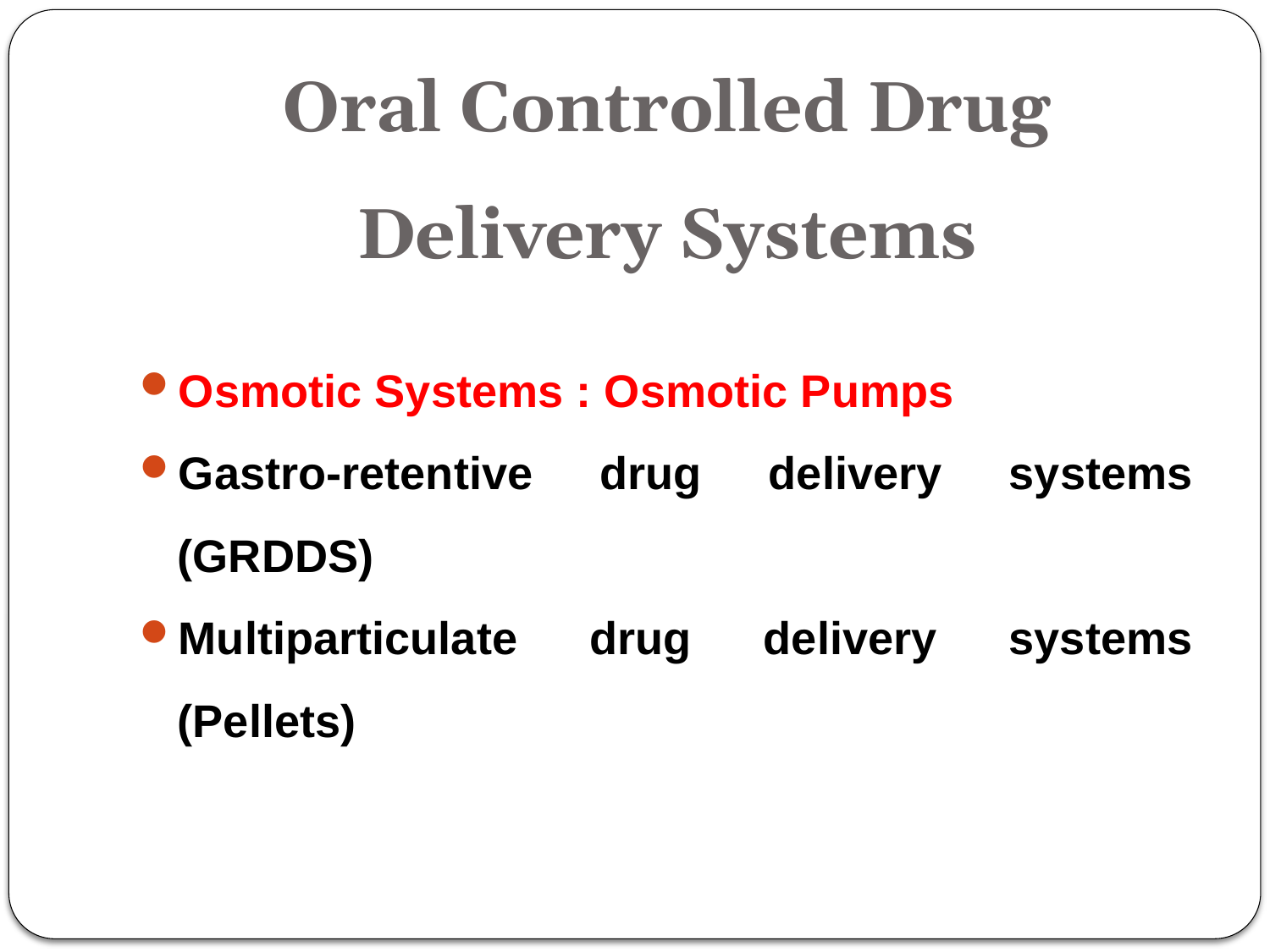

Oral Controlled Drug Delivery Systems
Osmotic Systems : Osmotic Pumps
Gastro-retentive drug delivery systems (GRDDS)
Multiparticulate drug delivery systems (Pellets)

2